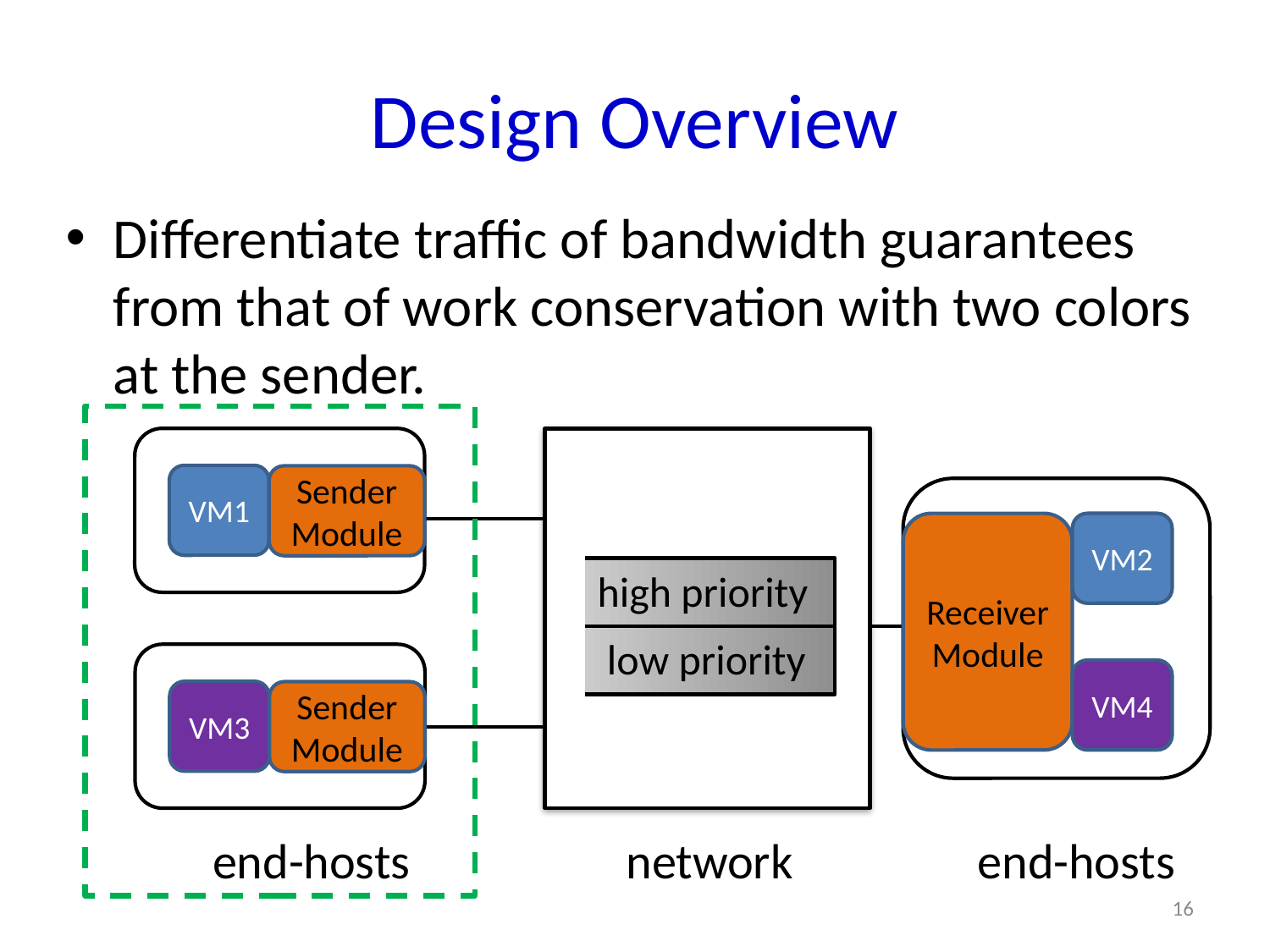

# Design Overview
Differentiate traffic of bandwidth guarantees from that of work conservation with two colors at the sender.

VM1
Sender Module

Receiver Module
VM2
high priority
 low priority

VM4
VM3
Sender Module
end-hosts
network
end-hosts
16